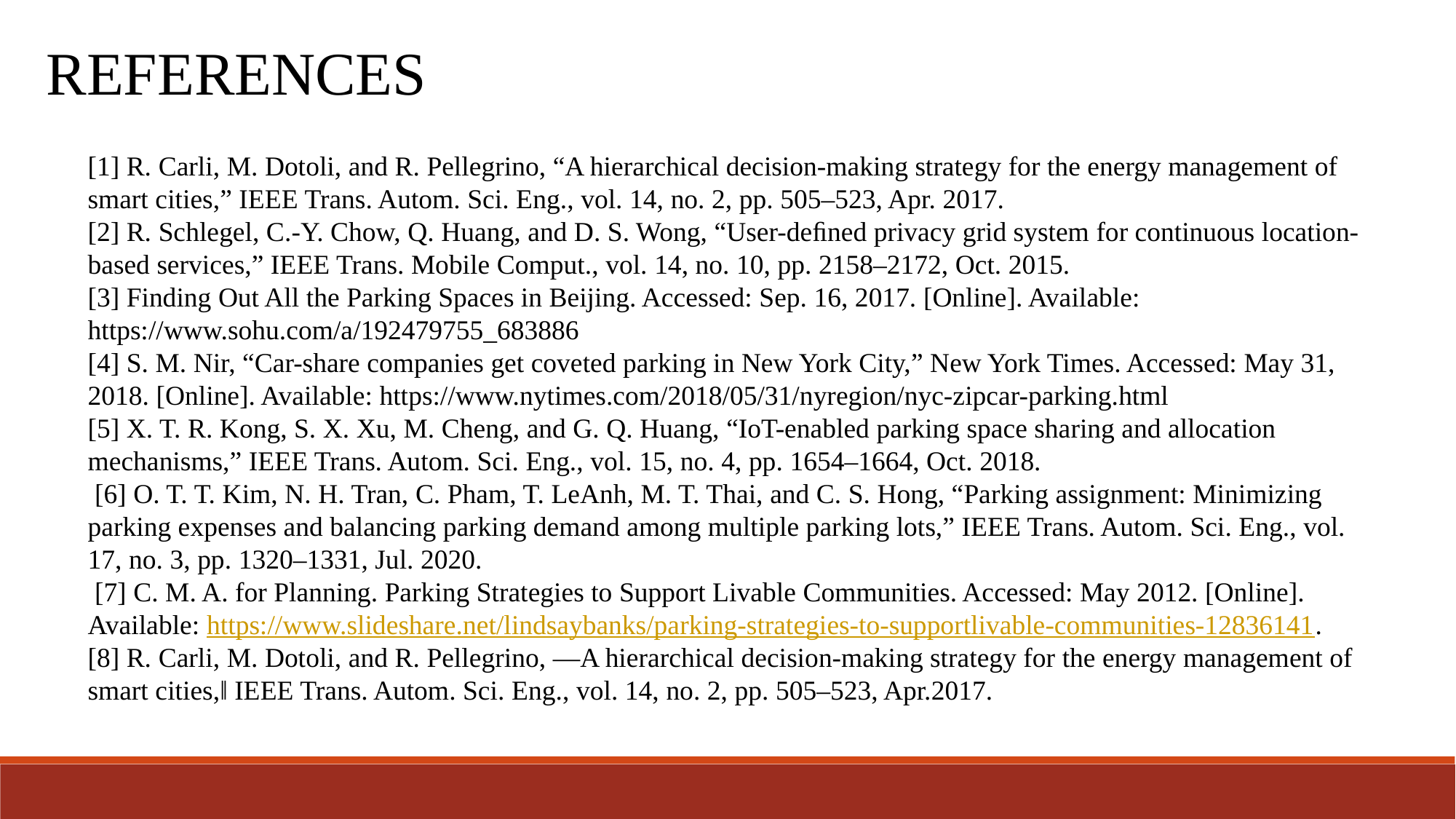

REFERENCES
[1] R. Carli, M. Dotoli, and R. Pellegrino, “A hierarchical decision-making strategy for the energy management of smart cities,” IEEE Trans. Autom. Sci. Eng., vol. 14, no. 2, pp. 505–523, Apr. 2017.
[2] R. Schlegel, C.-Y. Chow, Q. Huang, and D. S. Wong, “User-deﬁned privacy grid system for continuous location-based services,” IEEE Trans. Mobile Comput., vol. 14, no. 10, pp. 2158–2172, Oct. 2015.
[3] Finding Out All the Parking Spaces in Beijing. Accessed: Sep. 16, 2017. [Online]. Available: https://www.sohu.com/a/192479755_683886
[4] S. M. Nir, “Car-share companies get coveted parking in New York City,” New York Times. Accessed: May 31, 2018. [Online]. Available: https://www.nytimes.com/2018/05/31/nyregion/nyc-zipcar-parking.html
[5] X. T. R. Kong, S. X. Xu, M. Cheng, and G. Q. Huang, “IoT-enabled parking space sharing and allocation mechanisms,” IEEE Trans. Autom. Sci. Eng., vol. 15, no. 4, pp. 1654–1664, Oct. 2018.
 [6] O. T. T. Kim, N. H. Tran, C. Pham, T. LeAnh, M. T. Thai, and C. S. Hong, “Parking assignment: Minimizing parking expenses and balancing parking demand among multiple parking lots,” IEEE Trans. Autom. Sci. Eng., vol. 17, no. 3, pp. 1320–1331, Jul. 2020.
 [7] C. M. A. for Planning. Parking Strategies to Support Livable Communities. Accessed: May 2012. [Online]. Available: https://www.slideshare.net/lindsaybanks/parking-strategies-to-supportlivable-communities-12836141.
[8] R. Carli, M. Dotoli, and R. Pellegrino, ―A hierarchical decision-making strategy for the energy management of smart cities,‖ IEEE Trans. Autom. Sci. Eng., vol. 14, no. 2, pp. 505–523, Apr.2017.